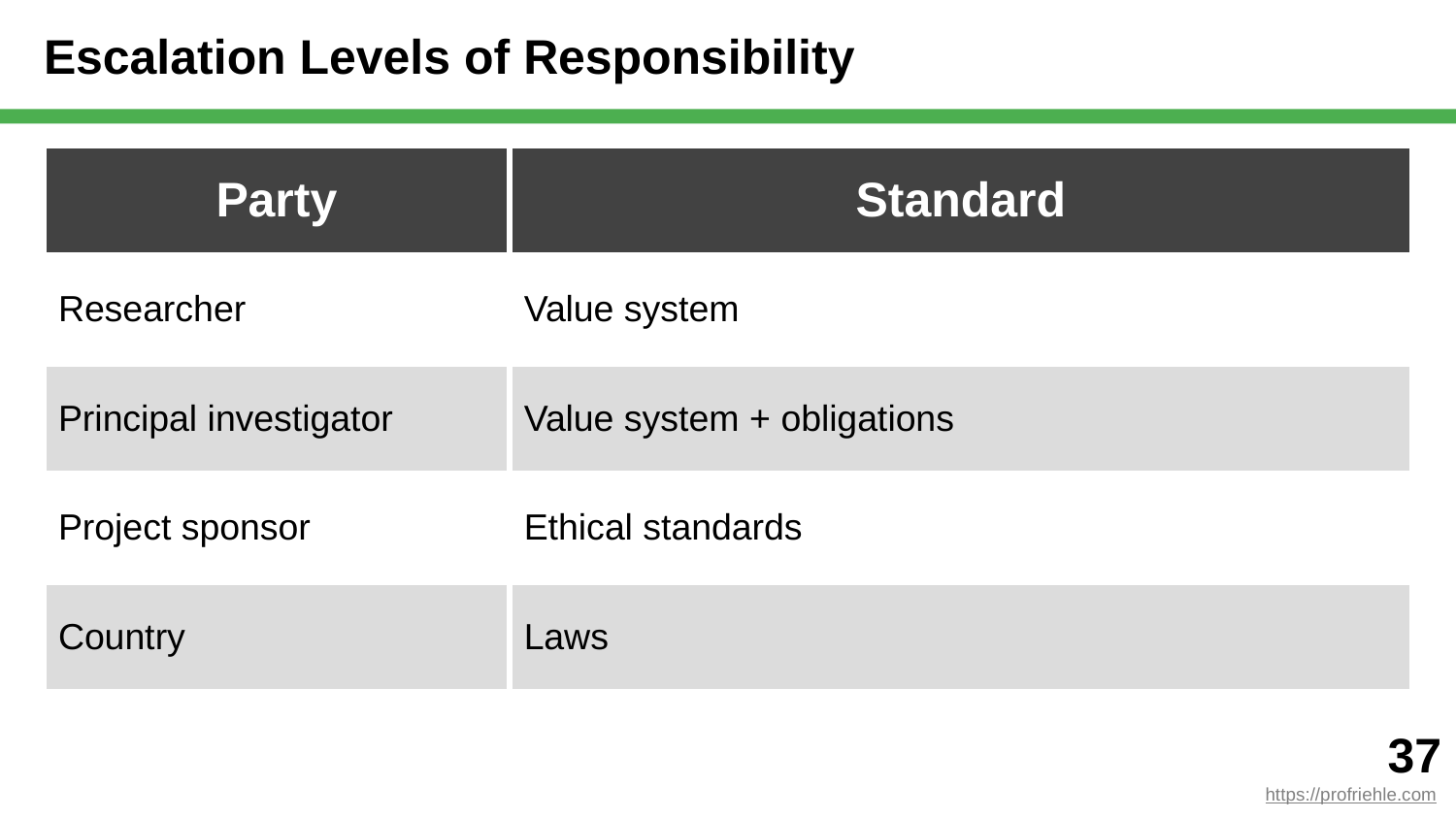

# Escalation Levels of Responsibility
| Party | Standard |
| --- | --- |
| Researcher | Value system |
| Principal investigator | Value system + obligations |
| Project sponsor | Ethical standards |
| Country | Laws |
37
https://profriehle.com